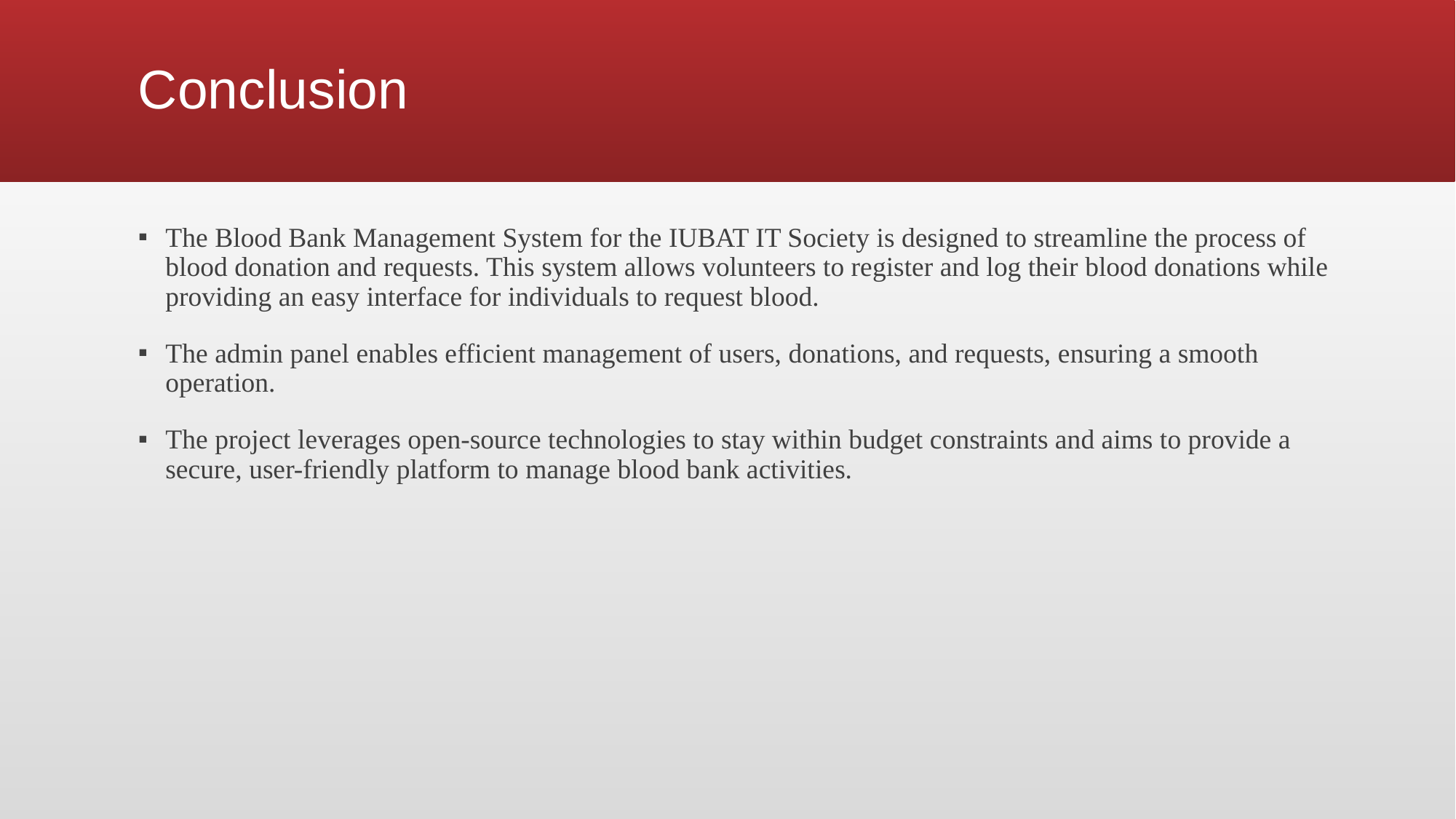

# Conclusion
The Blood Bank Management System for the IUBAT IT Society is designed to streamline the process of blood donation and requests. This system allows volunteers to register and log their blood donations while providing an easy interface for individuals to request blood.
The admin panel enables efficient management of users, donations, and requests, ensuring a smooth operation.
The project leverages open-source technologies to stay within budget constraints and aims to provide a secure, user-friendly platform to manage blood bank activities.